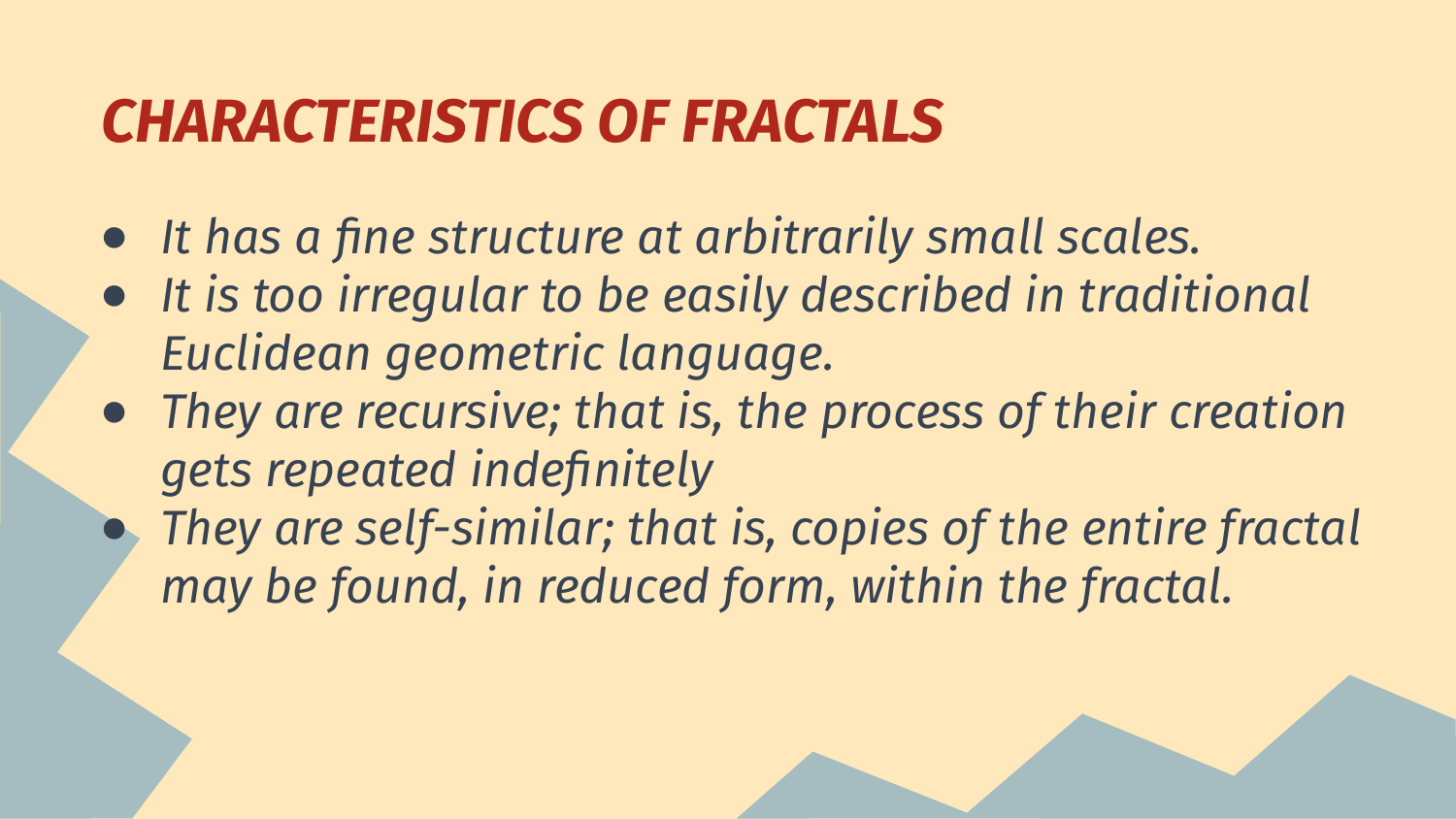

# CHARACTERISTICS OF FRACTALS
It has a fine structure at arbitrarily small scales.
It is too irregular to be easily described in traditional Euclidean geometric language.
They are recursive; that is, the process of their creation gets repeated indefinitely
They are self-similar; that is, copies of the entire fractal may be found, in reduced form, within the fractal.